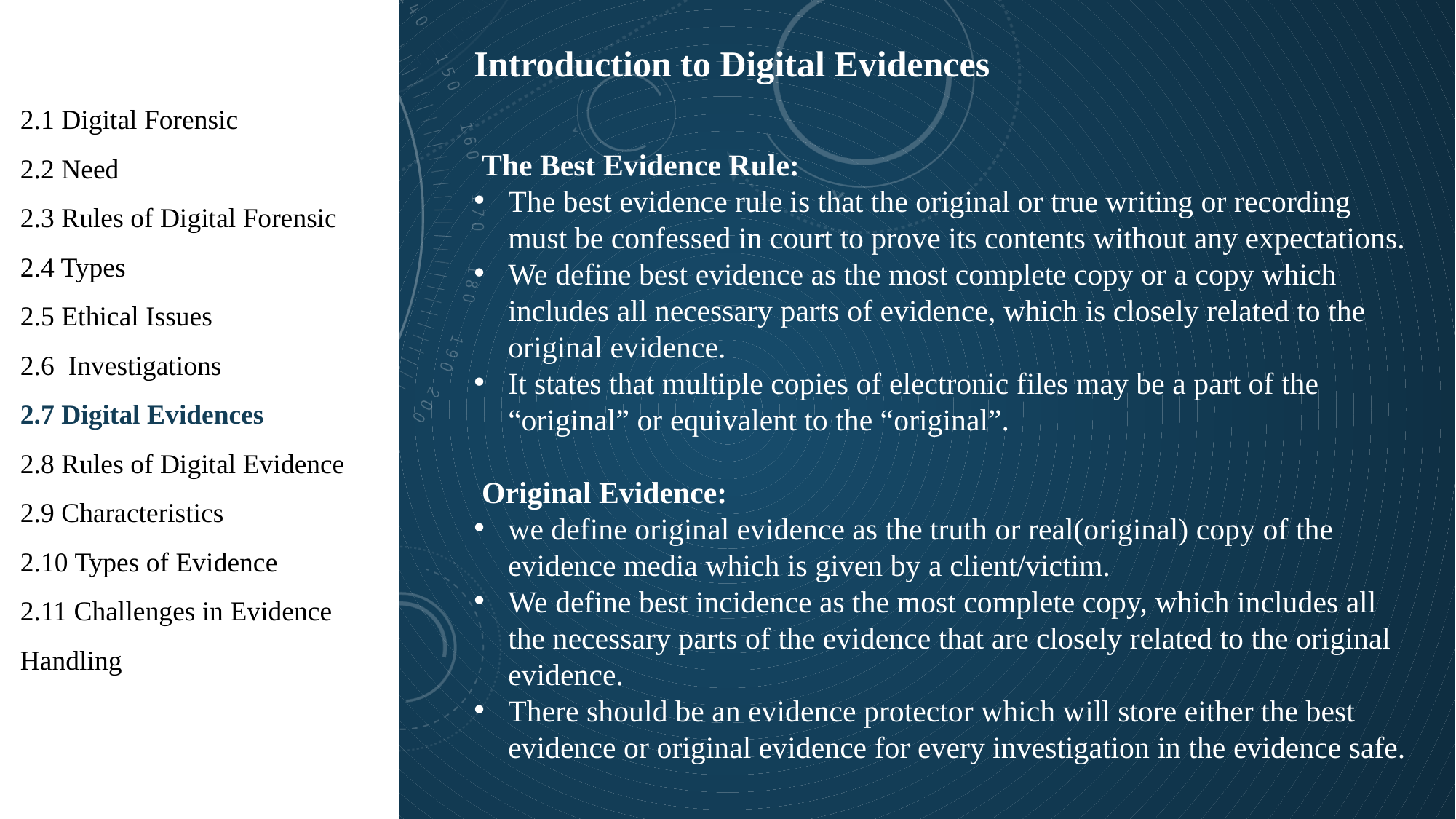

1
Introduction to Digital Evidences
2.1 Digital Forensic
2.2 Need
2.3 Rules of Digital Forensic
2.4 Types
2.5 Ethical Issues
2.6  Investigations
2.7 Digital Evidences
2.8 Rules of Digital Evidence
2.9 Characteristics
2.10 Types of Evidence
2.11 Challenges in Evidence Handling
 The Best Evidence Rule:
The best evidence rule is that the original or true writing or recording must be confessed in court to prove its contents without any expectations.
We define best evidence as the most complete copy or a copy which includes all necessary parts of evidence, which is closely related to the original evidence.
It states that multiple copies of electronic files may be a part of the “original” or equivalent to the “original”.

 Original Evidence:
we define original evidence as the truth or real(original) copy of the evidence media which is given by a client/victim.
We define best incidence as the most complete copy, which includes all the necessary parts of the evidence that are closely related to the original evidence.
There should be an evidence protector which will store either the best evidence or original evidence for every investigation in the evidence safe.